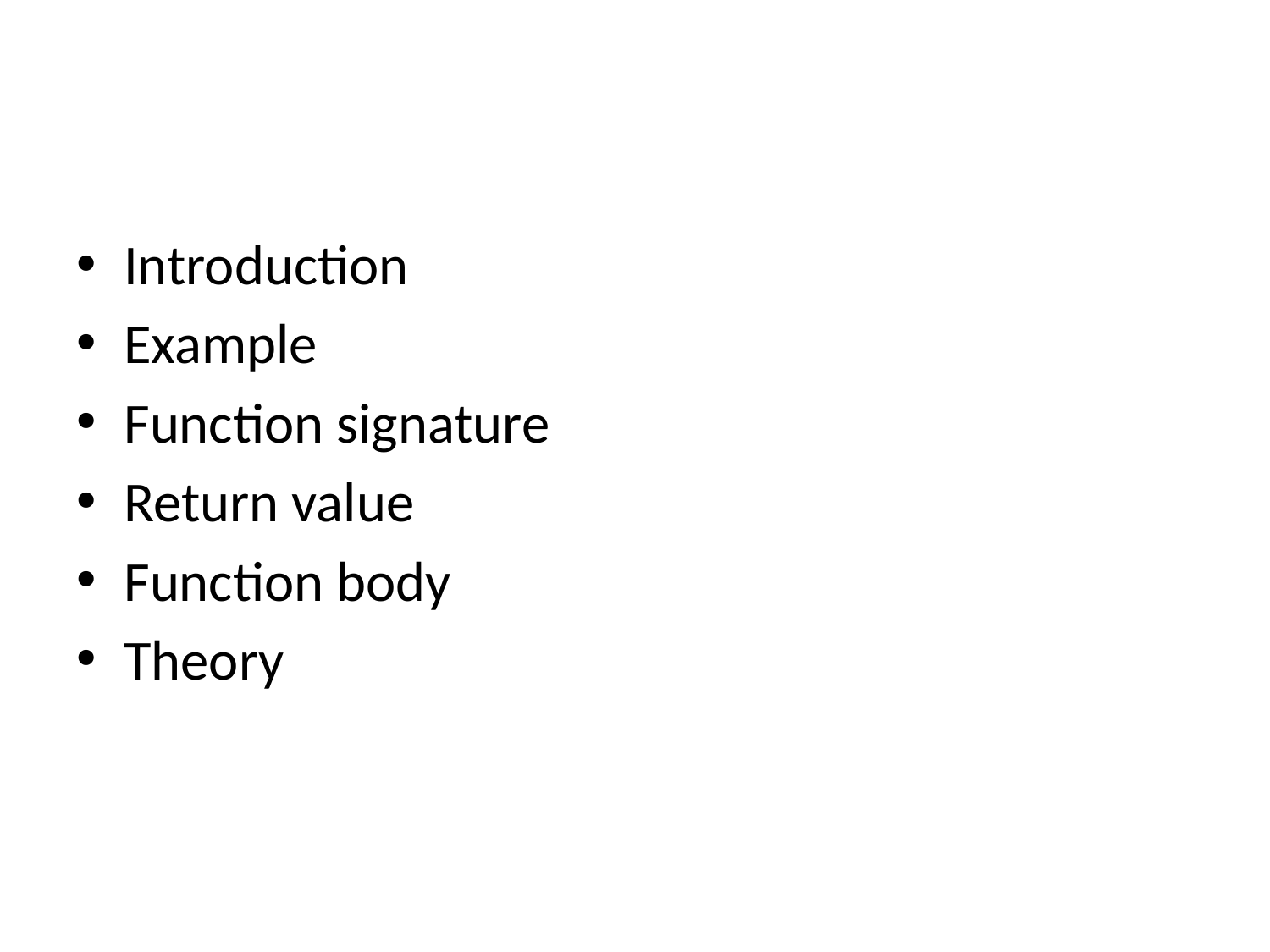

#
Introduction
Example
Function signature
Return value
Function body
Theory